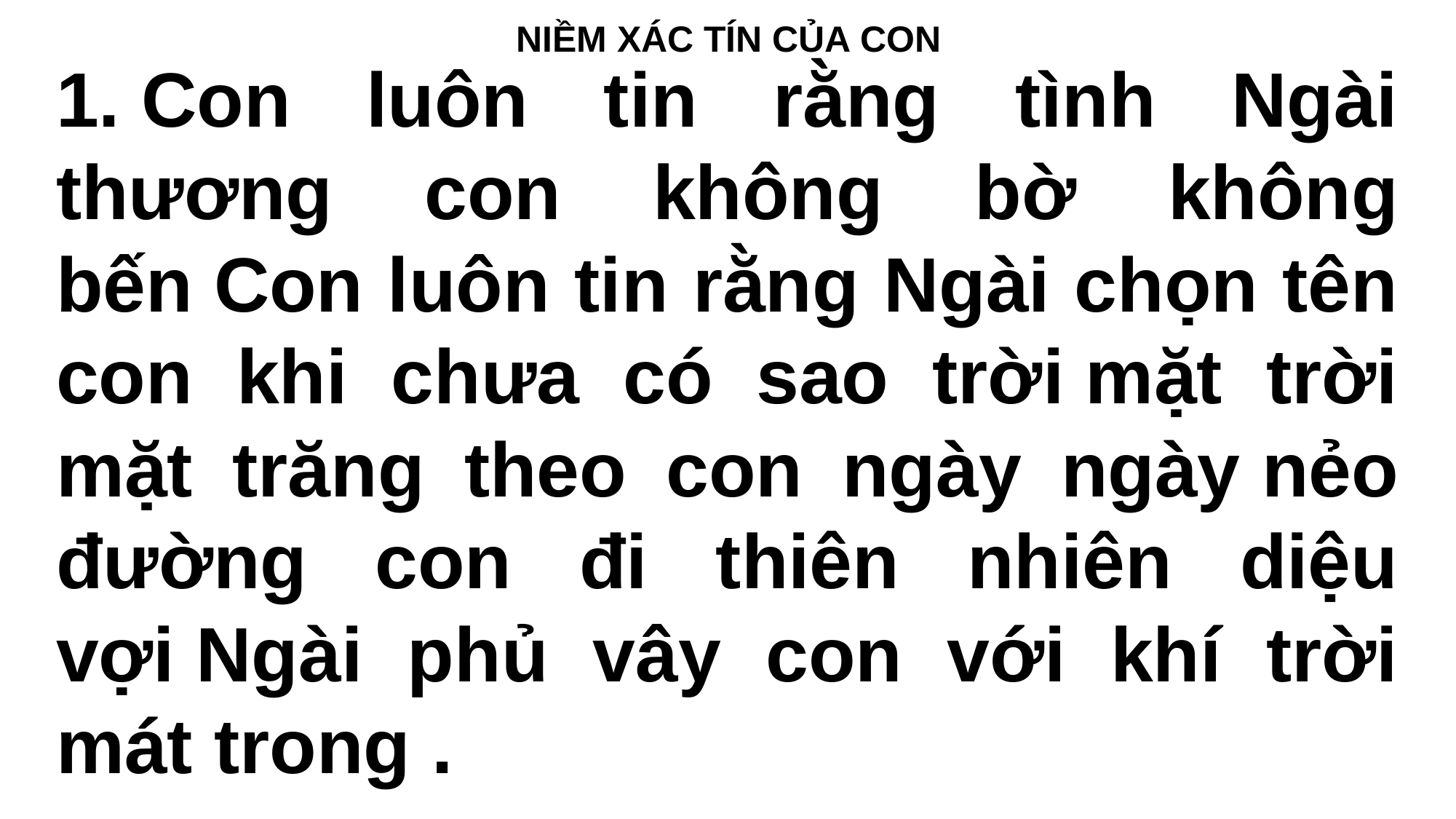

NIỀM XÁC TÍN CỦA CON
1. Con luôn tin rằng tình Ngài thương con không bờ không bến Con luôn tin rằng Ngài chọn tên con khi chưa có sao trời mặt trời mặt trăng theo con ngày ngày nẻo đường con đi thiên nhiên diệu vợi Ngài phủ vây con với khí trời mát trong .